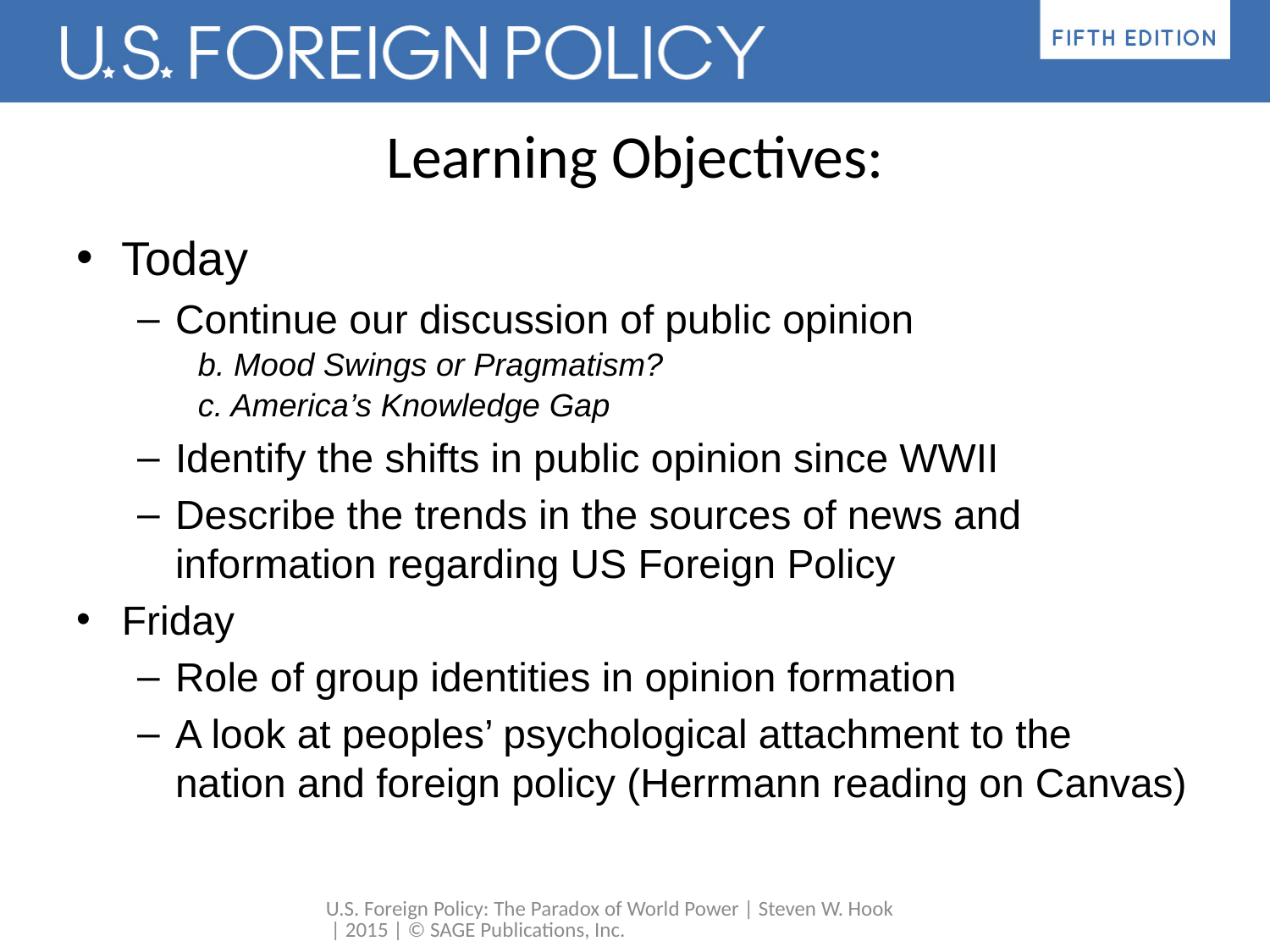

# Learning Objectives:
Today
Continue our discussion of public opinion
b. Mood Swings or Pragmatism?
c. America’s Knowledge Gap
Identify the shifts in public opinion since WWII
Describe the trends in the sources of news and information regarding US Foreign Policy
Friday
Role of group identities in opinion formation
A look at peoples’ psychological attachment to the nation and foreign policy (Herrmann reading on Canvas)
U.S. Foreign Policy: The Paradox of World Power | Steven W. Hook | 2015 | © SAGE Publications, Inc.